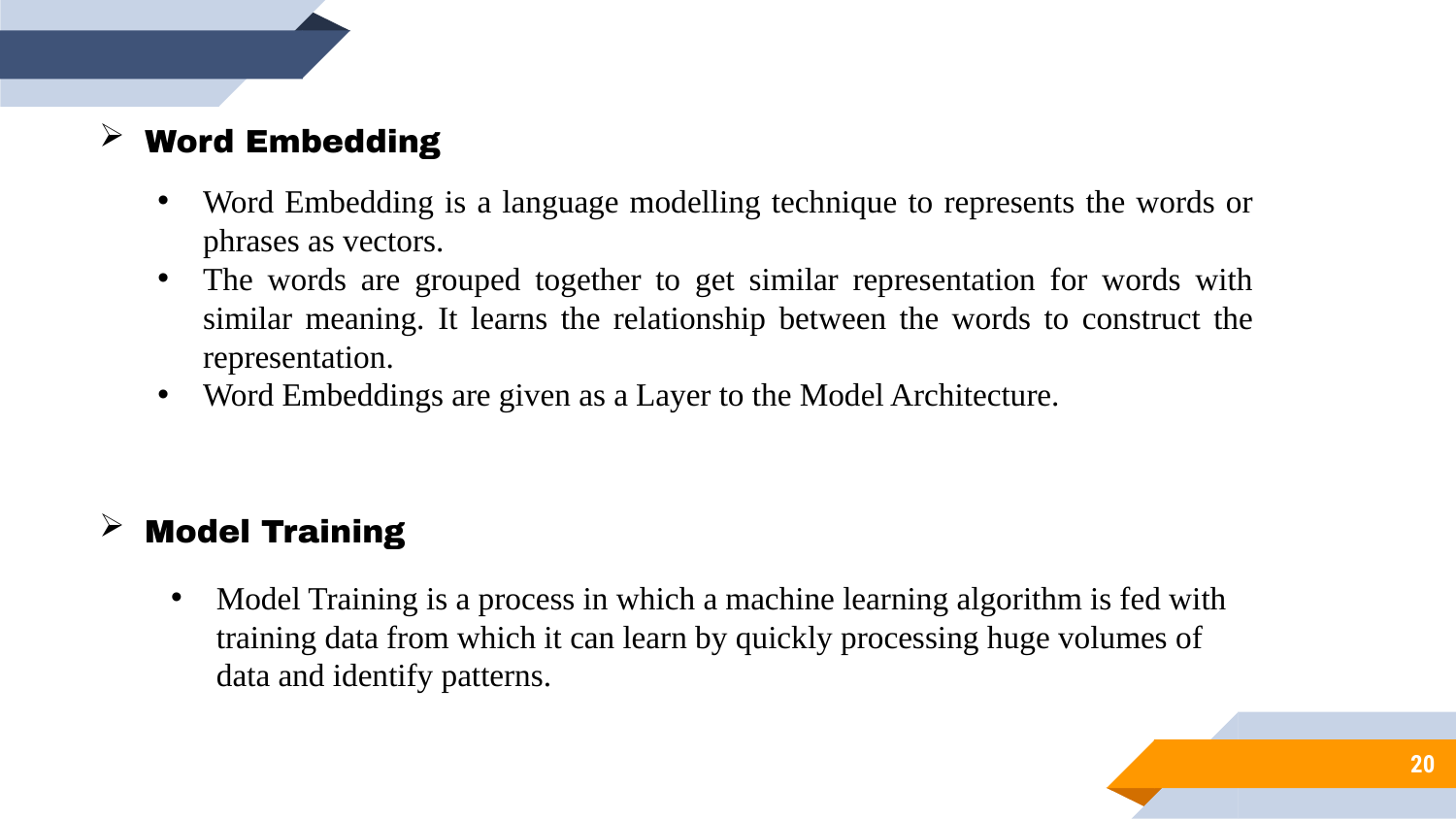

Word Embedding
Word Embedding is a language modelling technique to represents the words or phrases as vectors.
The words are grouped together to get similar representation for words with similar meaning. It learns the relationship between the words to construct the representation.
Word Embeddings are given as a Layer to the Model Architecture.

Model Training
Model Training is a process in which a machine learning algorithm is fed with training data from which it can learn by quickly processing huge volumes of data and identify patterns.

20